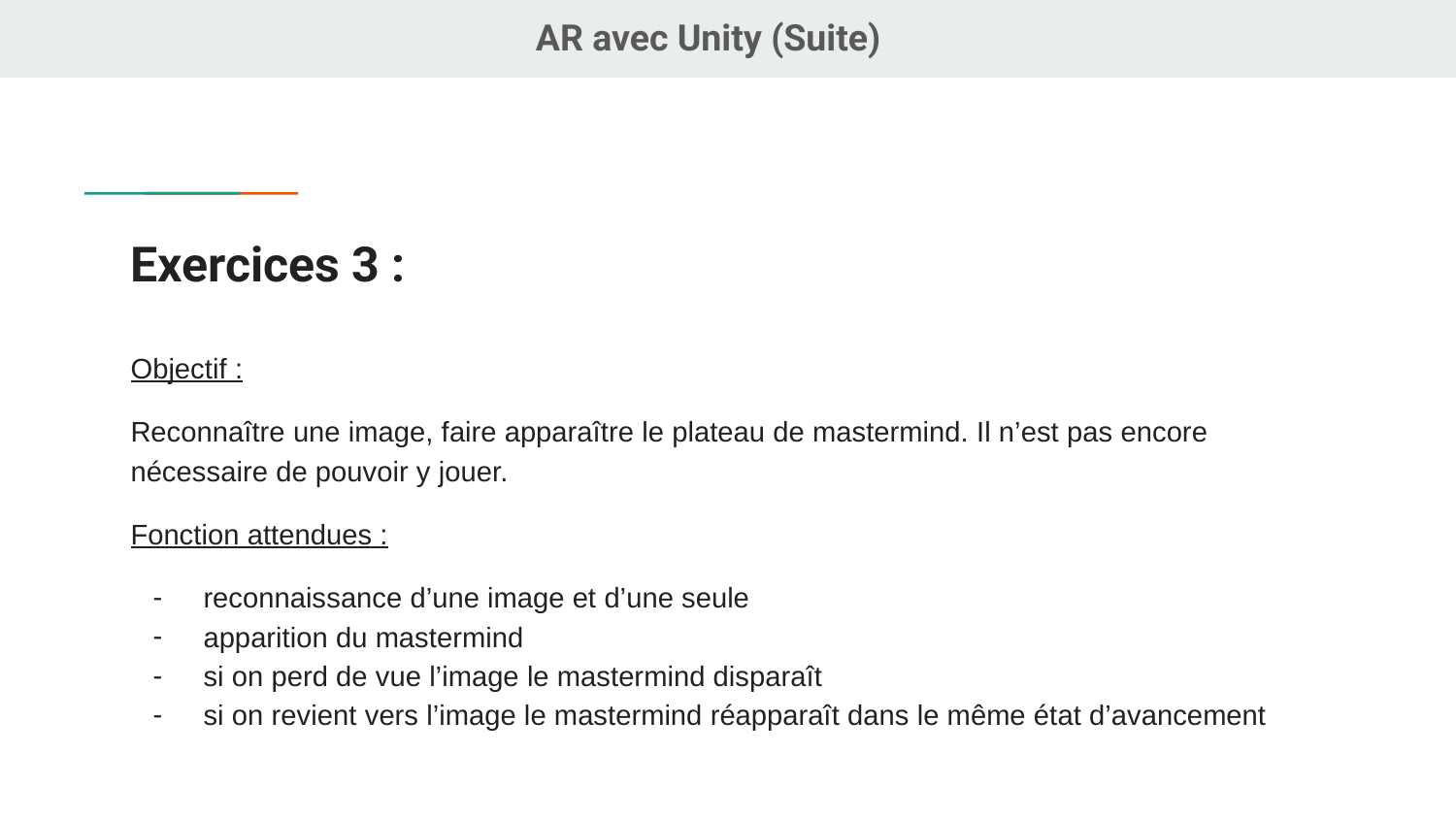

AR avec Unity (Suite)
# Exercices 3 :
Objectif :
Reconnaître une image, faire apparaître le plateau de mastermind. Il n’est pas encore nécessaire de pouvoir y jouer.
Fonction attendues :
reconnaissance d’une image et d’une seule
apparition du mastermind
si on perd de vue l’image le mastermind disparaît
si on revient vers l’image le mastermind réapparaît dans le même état d’avancement